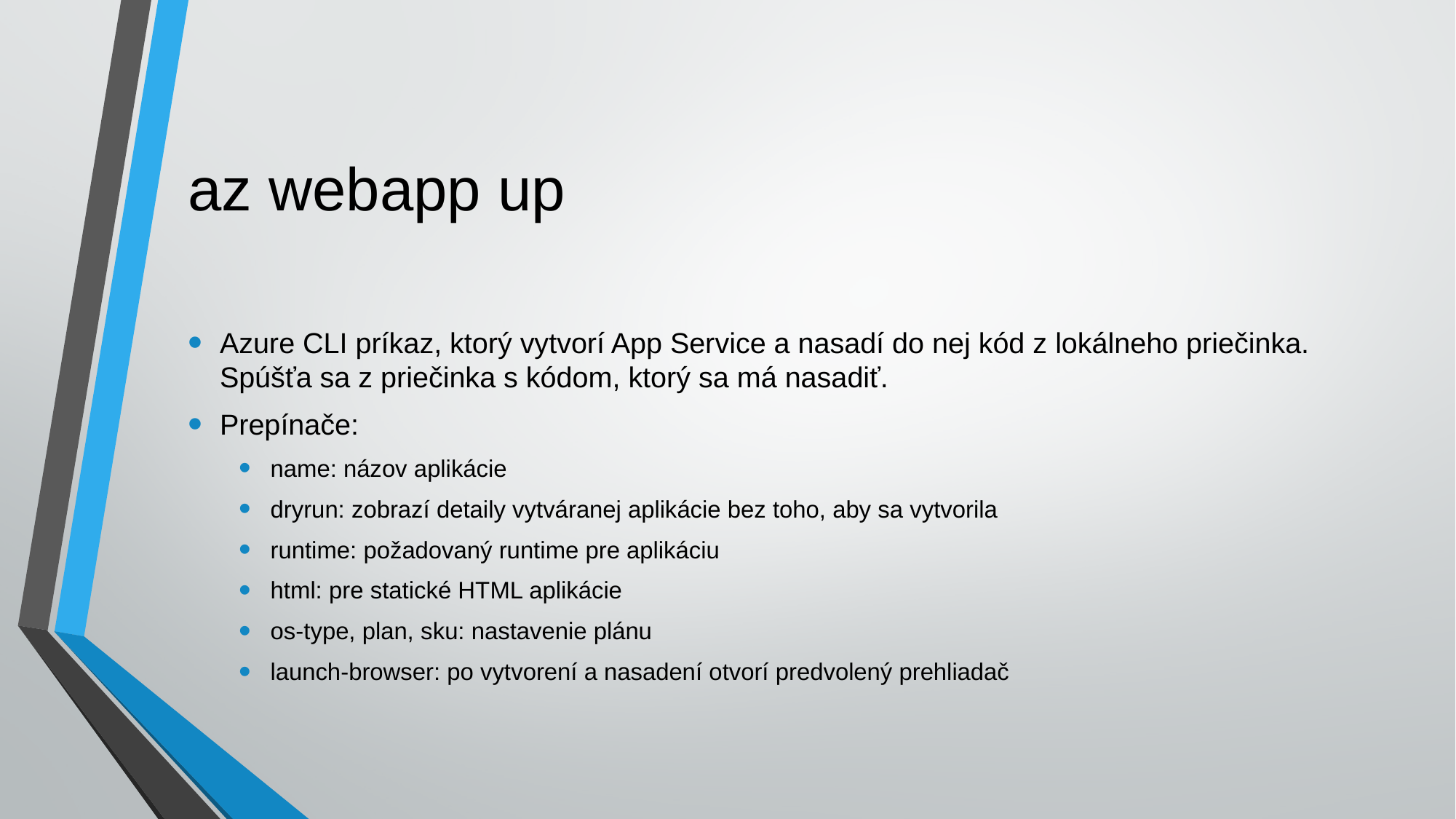

# az webapp up
Azure CLI príkaz, ktorý vytvorí App Service a nasadí do nej kód z lokálneho priečinka. Spúšťa sa z priečinka s kódom, ktorý sa má nasadiť.
Prepínače:
name: názov aplikácie
dryrun: zobrazí detaily vytváranej aplikácie bez toho, aby sa vytvorila
runtime: požadovaný runtime pre aplikáciu
html: pre statické HTML aplikácie
os-type, plan, sku: nastavenie plánu
launch-browser: po vytvorení a nasadení otvorí predvolený prehliadač